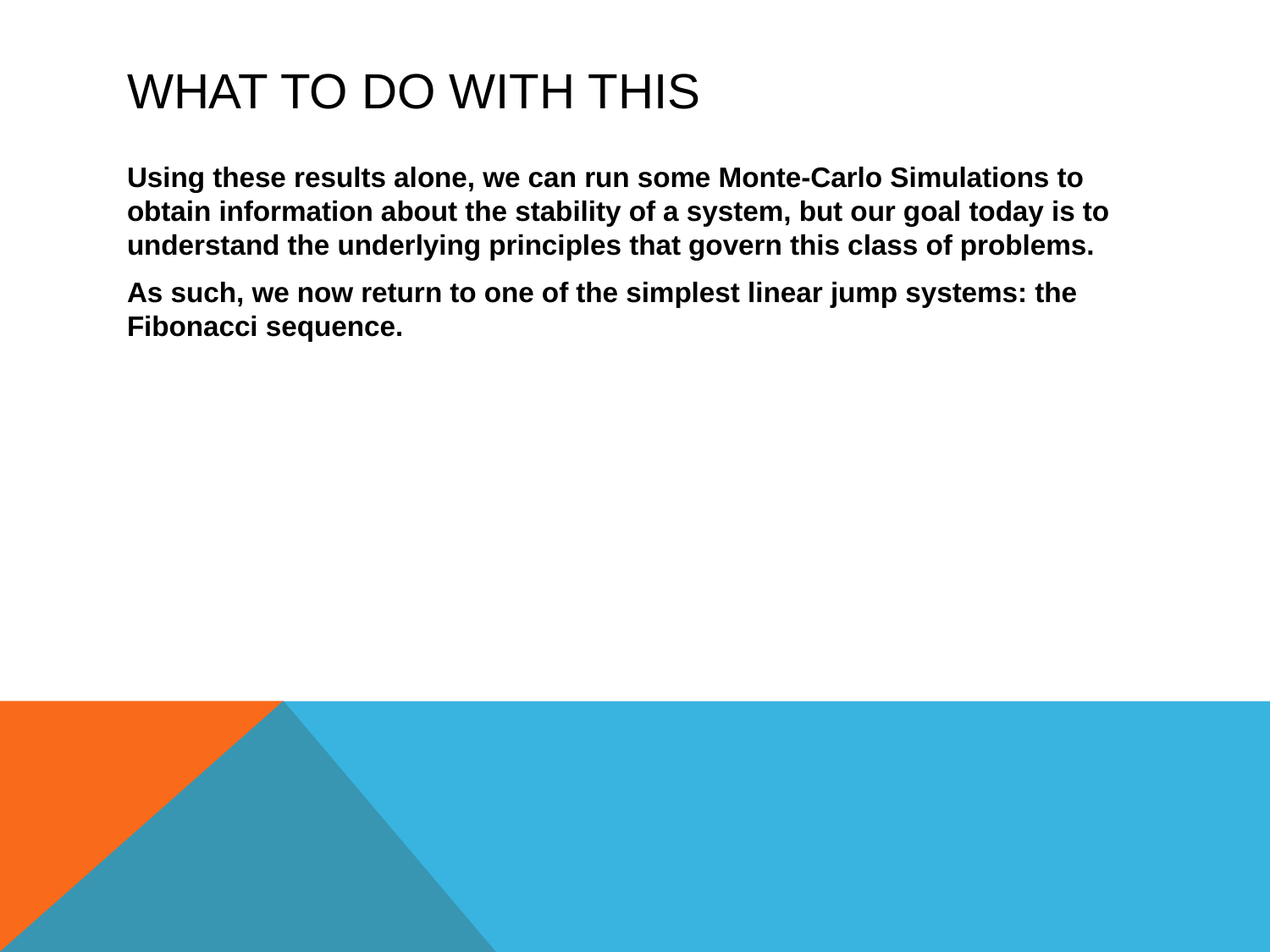

# What to do with this
Using these results alone, we can run some Monte-Carlo Simulations to obtain information about the stability of a system, but our goal today is to understand the underlying principles that govern this class of problems.
As such, we now return to one of the simplest linear jump systems: the Fibonacci sequence.